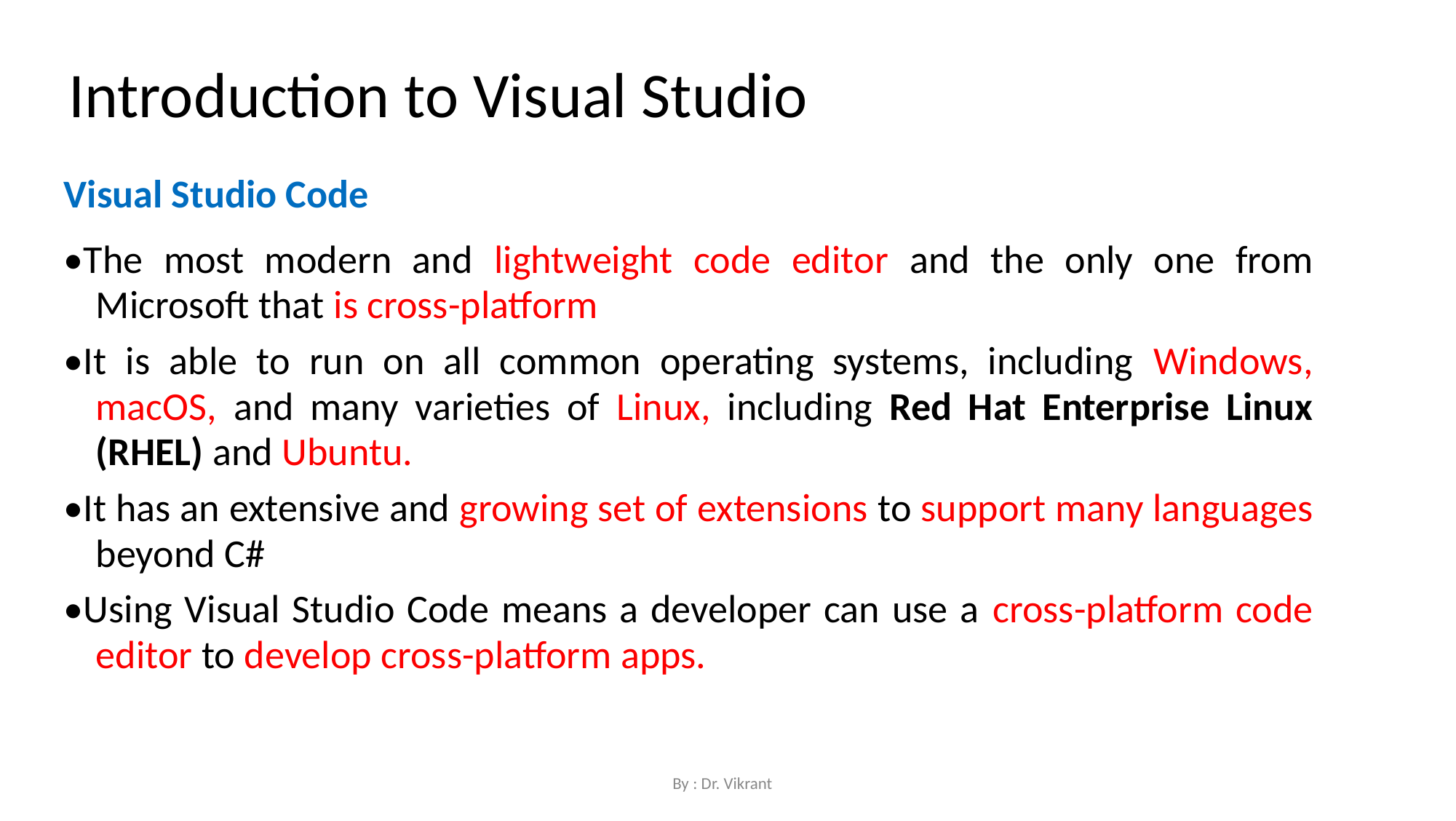

Introduction to Visual Studio
Visual Studio Code
•The most modern and lightweight code editor and the only one from Microsoft that is cross-platform
•It is able to run on all common operating systems, including Windows, macOS, and many varieties of Linux, including Red Hat Enterprise Linux (RHEL) and Ubuntu.
•It has an extensive and growing set of extensions to support many languages beyond C#
•Using Visual Studio Code means a developer can use a cross-platform code editor to develop cross-platform apps.
By : Dr. Vikrant